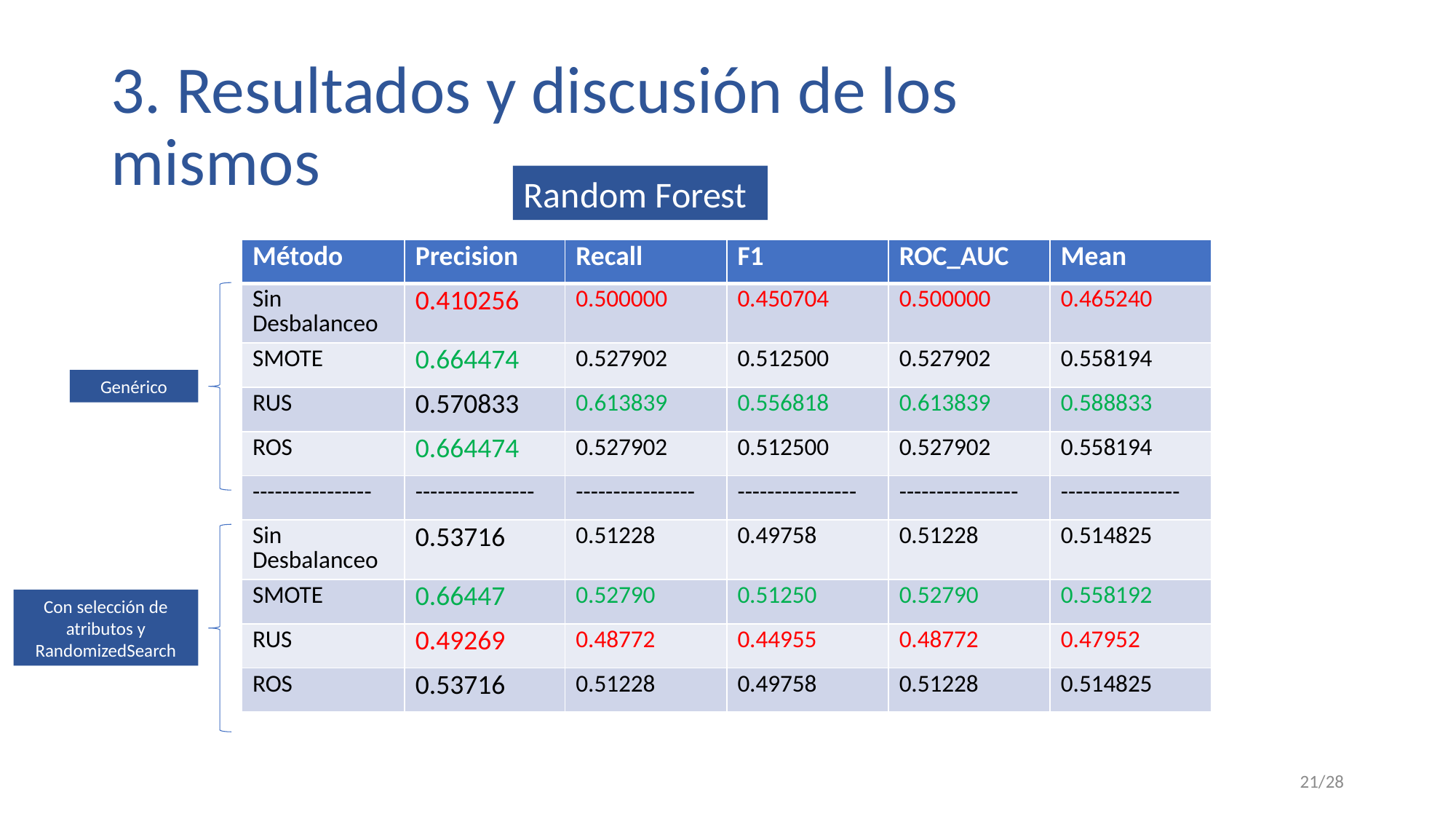

3. Resultados y discusión de los mismos
Random Forest
| Método | Precision | Recall | F1 | ROC\_AUC | Mean |
| --- | --- | --- | --- | --- | --- |
| Sin Desbalanceo | 0.410256 | 0.500000 | 0.450704 | 0.500000 | 0.465240 |
| SMOTE | 0.664474 | 0.527902 | 0.512500 | 0.527902 | 0.558194 |
| RUS | 0.570833 | 0.613839 | 0.556818 | 0.613839 | 0.588833 |
| ROS | 0.664474 | 0.527902 | 0.512500 | 0.527902 | 0.558194 |
| ---------------- | ---------------- | ---------------- | ---------------- | ---------------- | ---------------- |
| Sin Desbalanceo | 0.53716 | 0.51228 | 0.49758 | 0.51228 | 0.514825 |
| SMOTE | 0.66447 | 0.52790 | 0.51250 | 0.52790 | 0.558192 |
| RUS | 0.49269 | 0.48772 | 0.44955 | 0.48772 | 0.47952 |
| ROS | 0.53716 | 0.51228 | 0.49758 | 0.51228 | 0.514825 |

Genérico

Con selección de atributos y RandomizedSearch
21/28